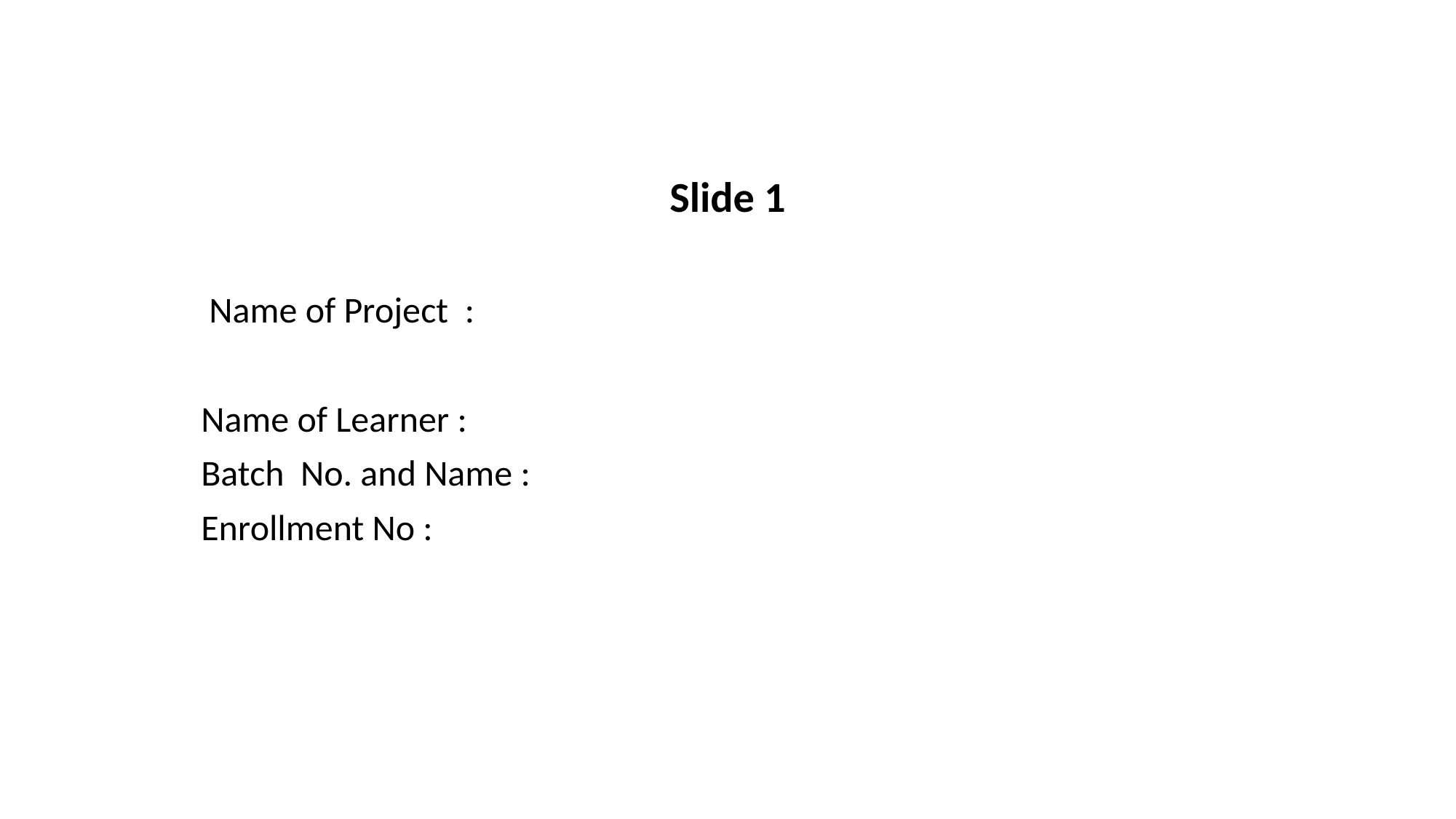

Slide 1

  Name of Project  :

 Name of Learner :
 Batch  No. and Name :
 Enrollment No :